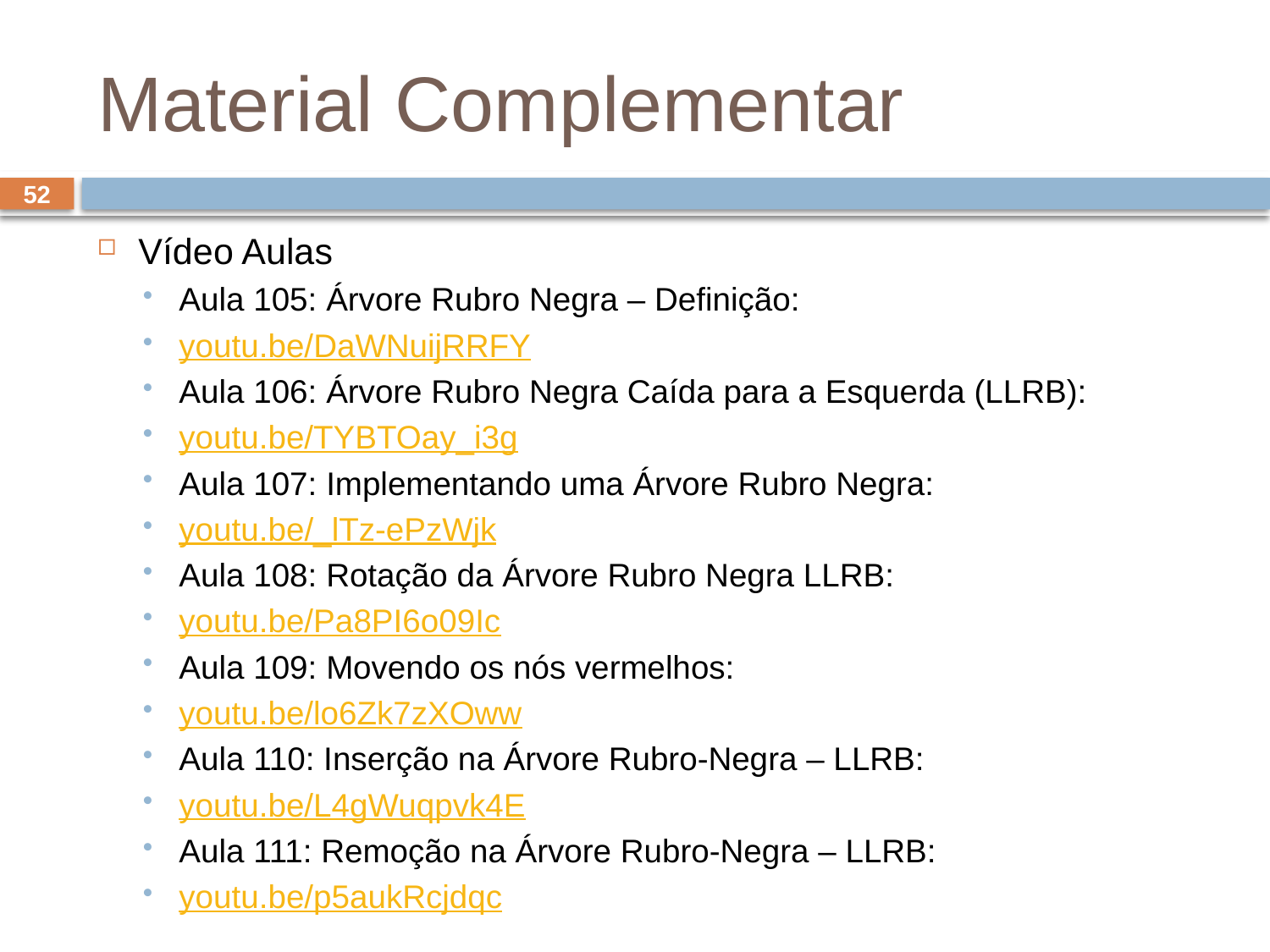

# Material Complementar
52
Vídeo Aulas
Aula 105: Árvore Rubro Negra – Definição:
youtu.be/DaWNuijRRFY
Aula 106: Árvore Rubro Negra Caída para a Esquerda (LLRB):
youtu.be/TYBTOay_i3g
Aula 107: Implementando uma Árvore Rubro Negra:
youtu.be/_lTz-ePzWjk
Aula 108: Rotação da Árvore Rubro Negra LLRB:
youtu.be/Pa8PI6o09Ic
Aula 109: Movendo os nós vermelhos:
youtu.be/lo6Zk7zXOww
Aula 110: Inserção na Árvore Rubro-Negra – LLRB:
youtu.be/L4gWuqpvk4E
Aula 111: Remoção na Árvore Rubro-Negra – LLRB:
youtu.be/p5aukRcjdqc